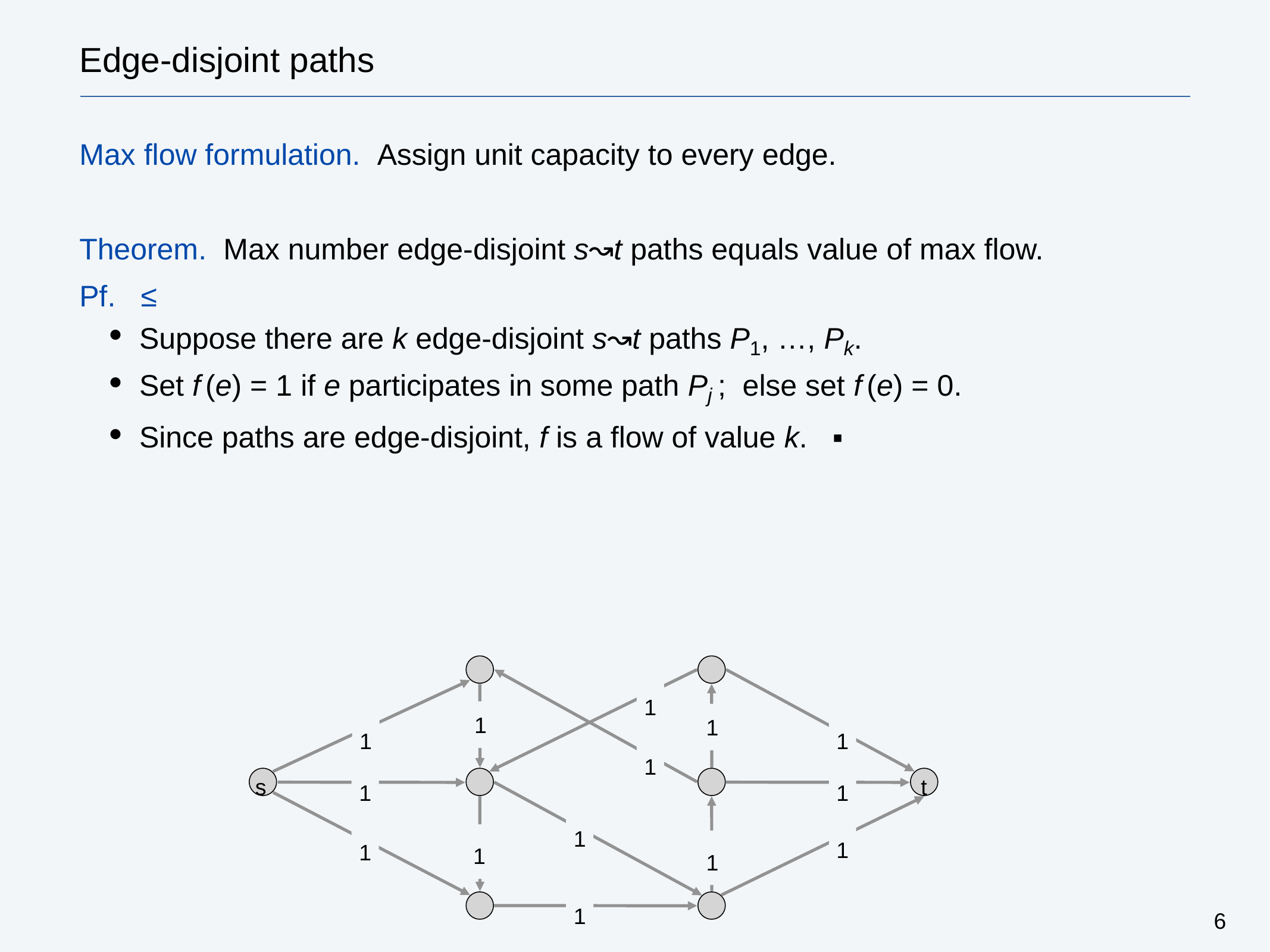

# Edge-disjoint paths

Max flow formulation.  Assign unit capacity to every edge.
Theorem.  Max number edge-disjoint s↝t paths equals value of max flow.
Pf.   ≤
Suppose there are k edge-disjoint s↝t paths P1, …, Pk.
Set f (e) = 1 if e participates in some path Pj ;  else set f (e) = 0.
Since paths are edge-disjoint, f is a flow of value k.   ▪

s

t

1
1
1
1
1
1
1
1
1
1
1
1
1
1
6